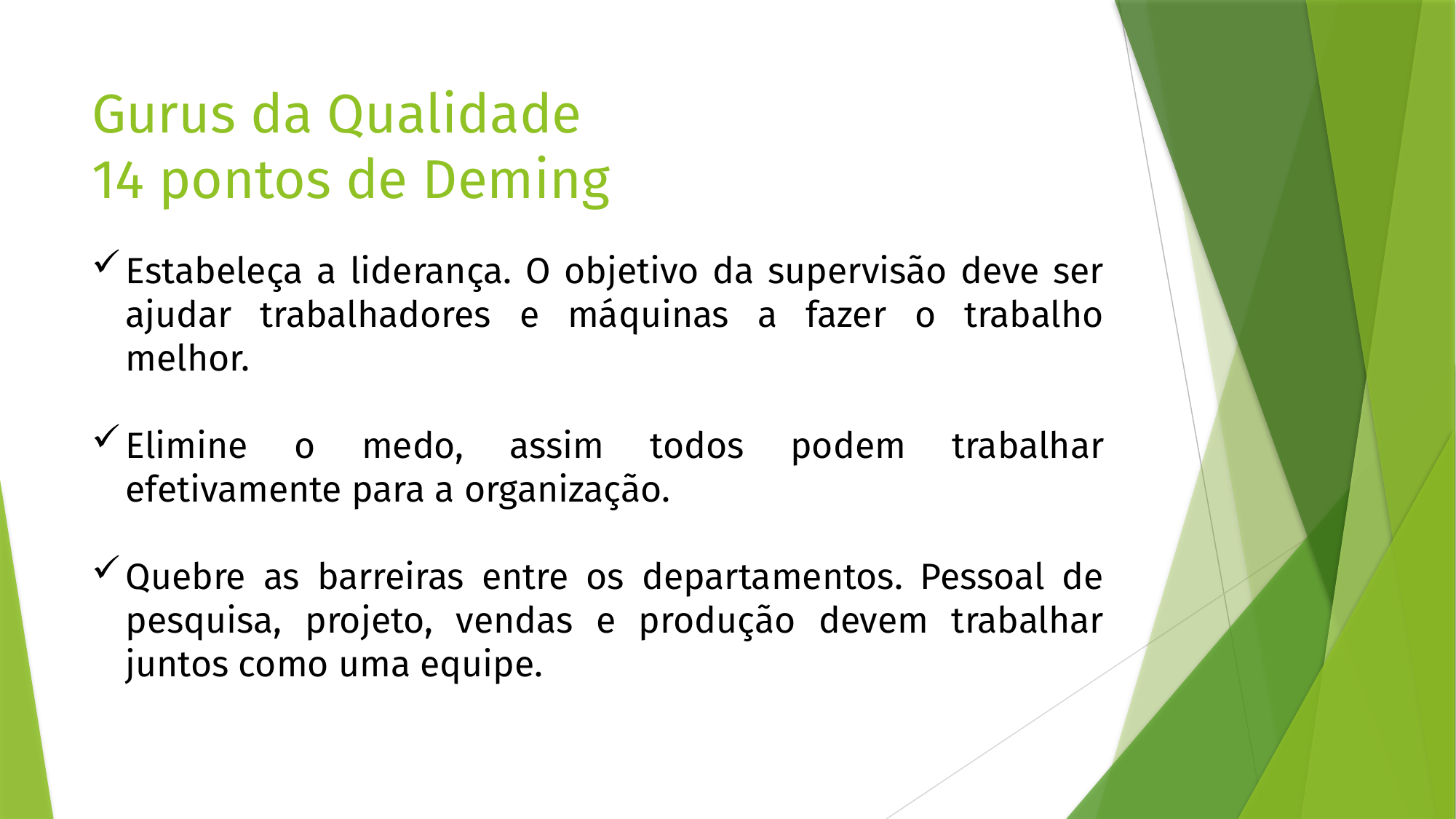

# Gurus da Qualidade 14 pontos de Deming
Estabeleça a liderança. O objetivo da supervisão deve ser ajudar trabalhadores e máquinas a fazer o trabalho melhor.

Elimine o medo, assim todos podem trabalhar efetivamente para a organização.

Quebre as barreiras entre os departamentos. Pessoal de pesquisa, projeto, vendas e produção devem trabalhar juntos como uma equipe.